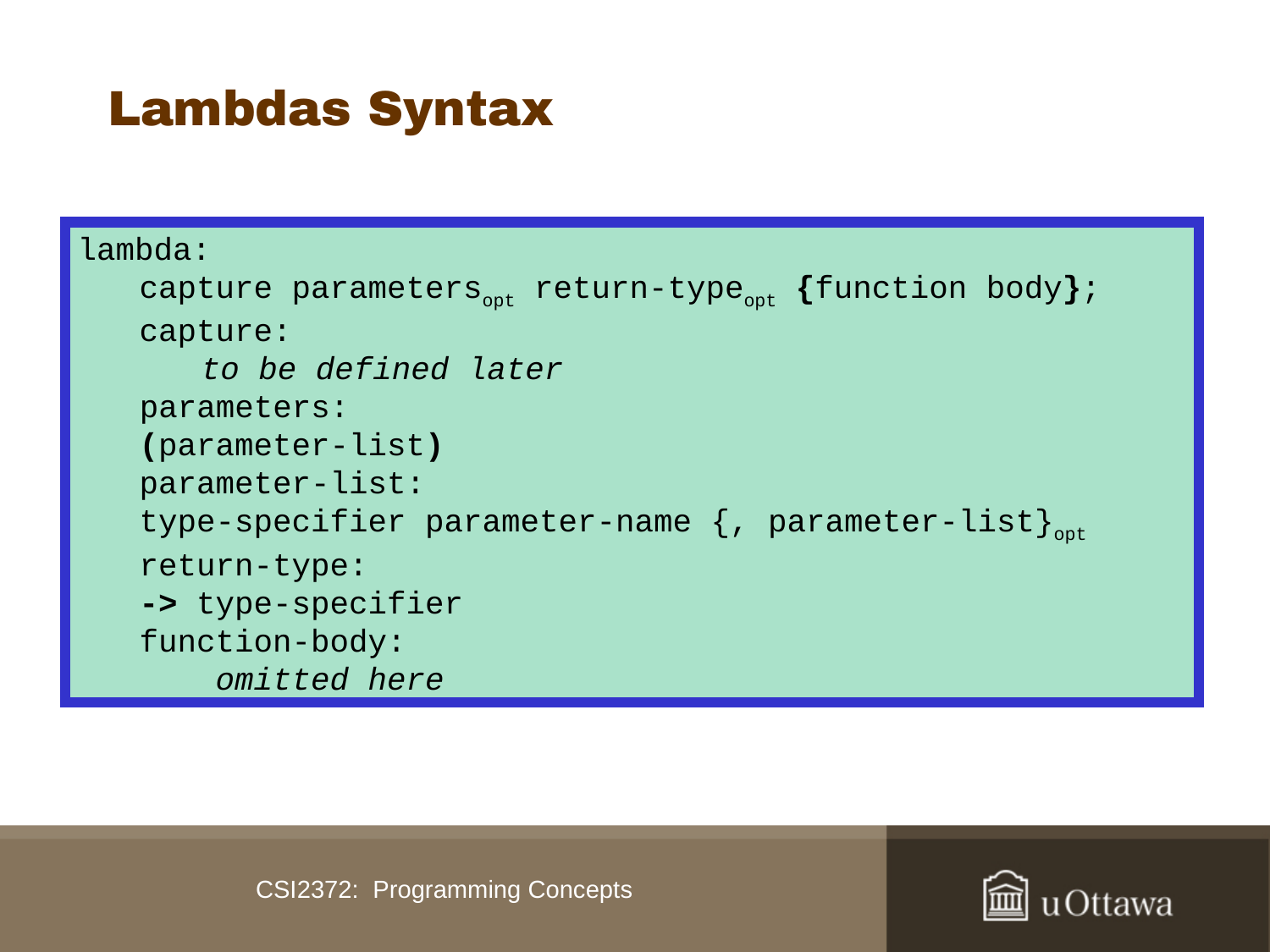

# Lambdas Syntax
lambda:
capture parametersopt return-typeopt {function body};
capture:
	to be defined later
parameters:
(parameter-list)
parameter-list:
type-specifier parameter-name {, parameter-list}opt
return-type:
-> type-specifier
function-body:
    omitted here
CSI2372:  Programming Concepts